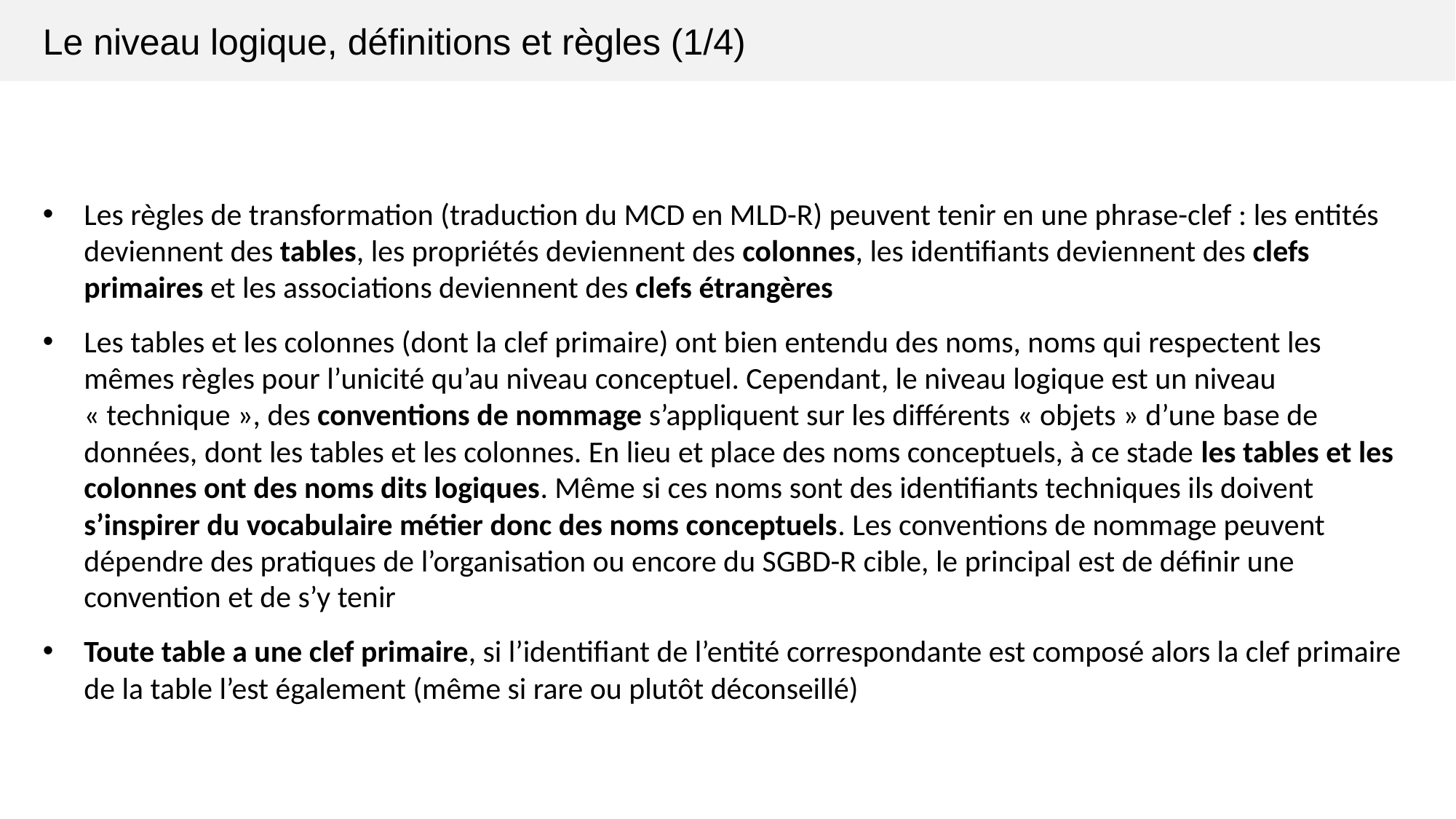

Le niveau logique, définitions et règles (1/4)
Les règles de transformation (traduction du MCD en MLD-R) peuvent tenir en une phrase-clef : les entités deviennent des tables, les propriétés deviennent des colonnes, les identifiants deviennent des clefs primaires et les associations deviennent des clefs étrangères
Les tables et les colonnes (dont la clef primaire) ont bien entendu des noms, noms qui respectent les mêmes règles pour l’unicité qu’au niveau conceptuel. Cependant, le niveau logique est un niveau « technique », des conventions de nommage s’appliquent sur les différents « objets » d’une base de données, dont les tables et les colonnes. En lieu et place des noms conceptuels, à ce stade les tables et les colonnes ont des noms dits logiques. Même si ces noms sont des identifiants techniques ils doivent s’inspirer du vocabulaire métier donc des noms conceptuels. Les conventions de nommage peuvent dépendre des pratiques de l’organisation ou encore du SGBD-R cible, le principal est de définir une convention et de s’y tenir
Toute table a une clef primaire, si l’identifiant de l’entité correspondante est composé alors la clef primaire de la table l’est également (même si rare ou plutôt déconseillé)